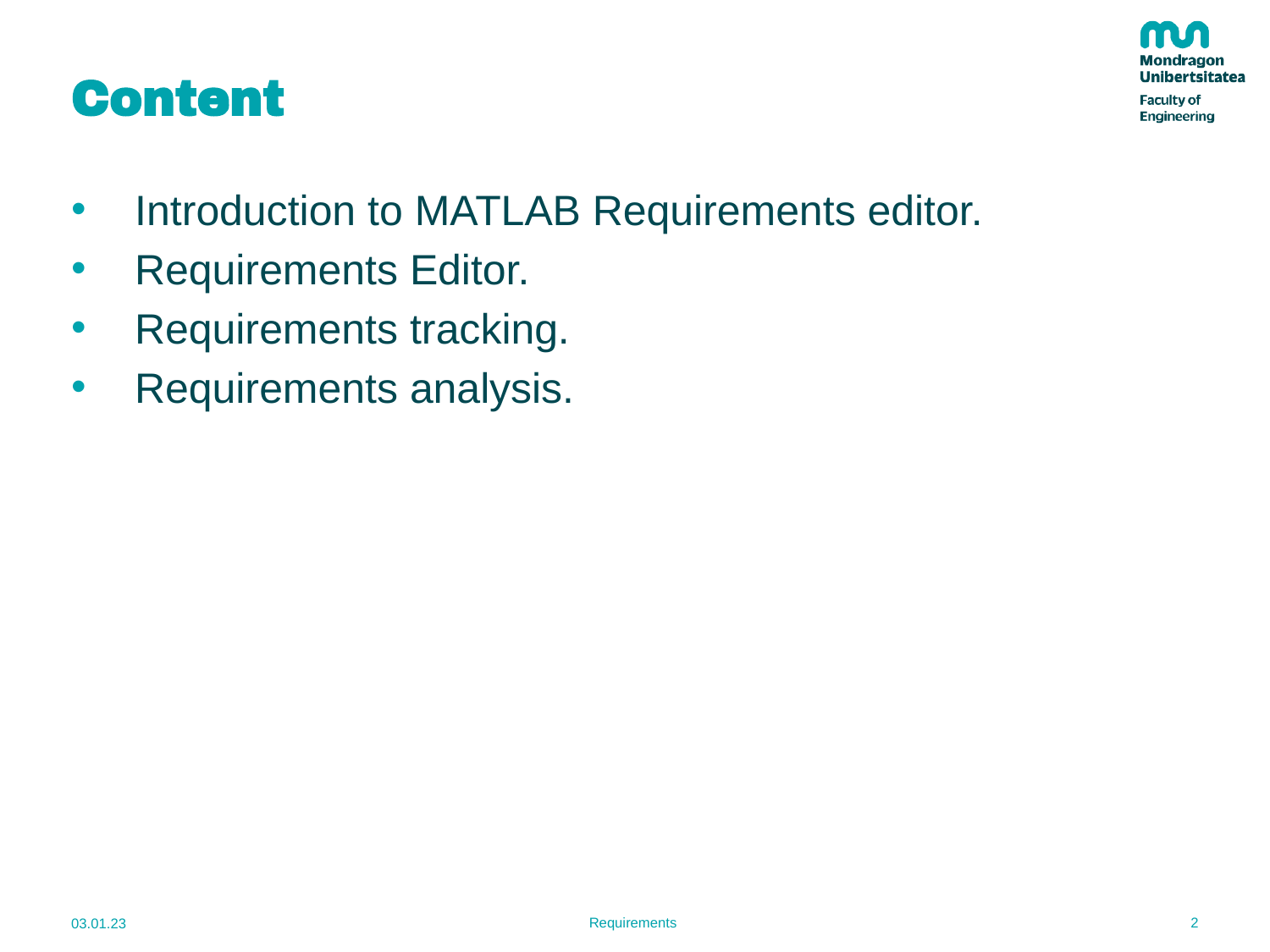

# Content
Introduction to MATLAB Requirements editor.
Requirements Editor.
Requirements tracking.
Requirements analysis.

2
Requirements
03.01.23